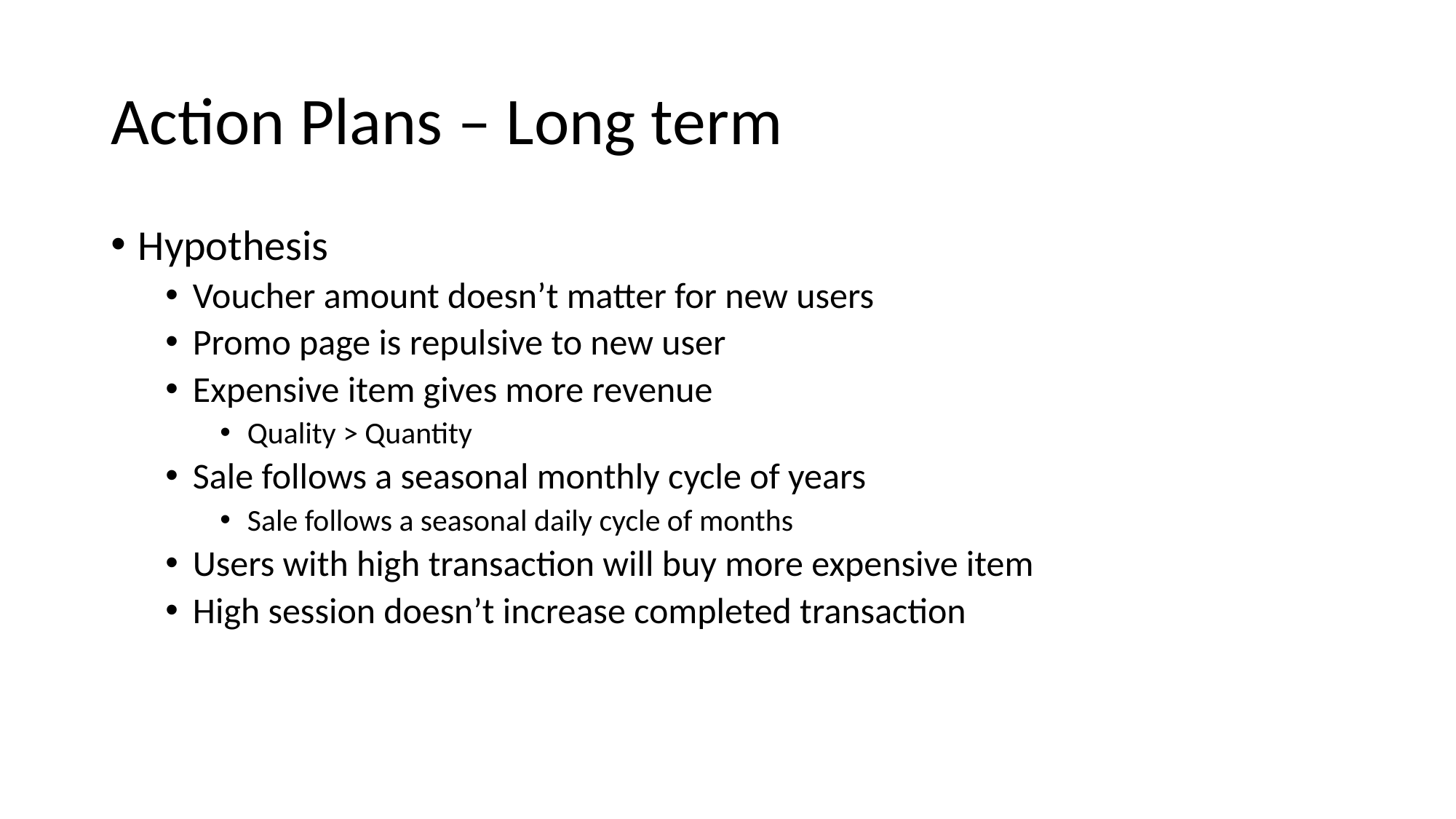

# Action Plans – Long term
Hypothesis
Voucher amount doesn’t matter for new users
Promo page is repulsive to new user
Expensive item gives more revenue
Quality > Quantity
Sale follows a seasonal monthly cycle of years
Sale follows a seasonal daily cycle of months
Users with high transaction will buy more expensive item
High session doesn’t increase completed transaction